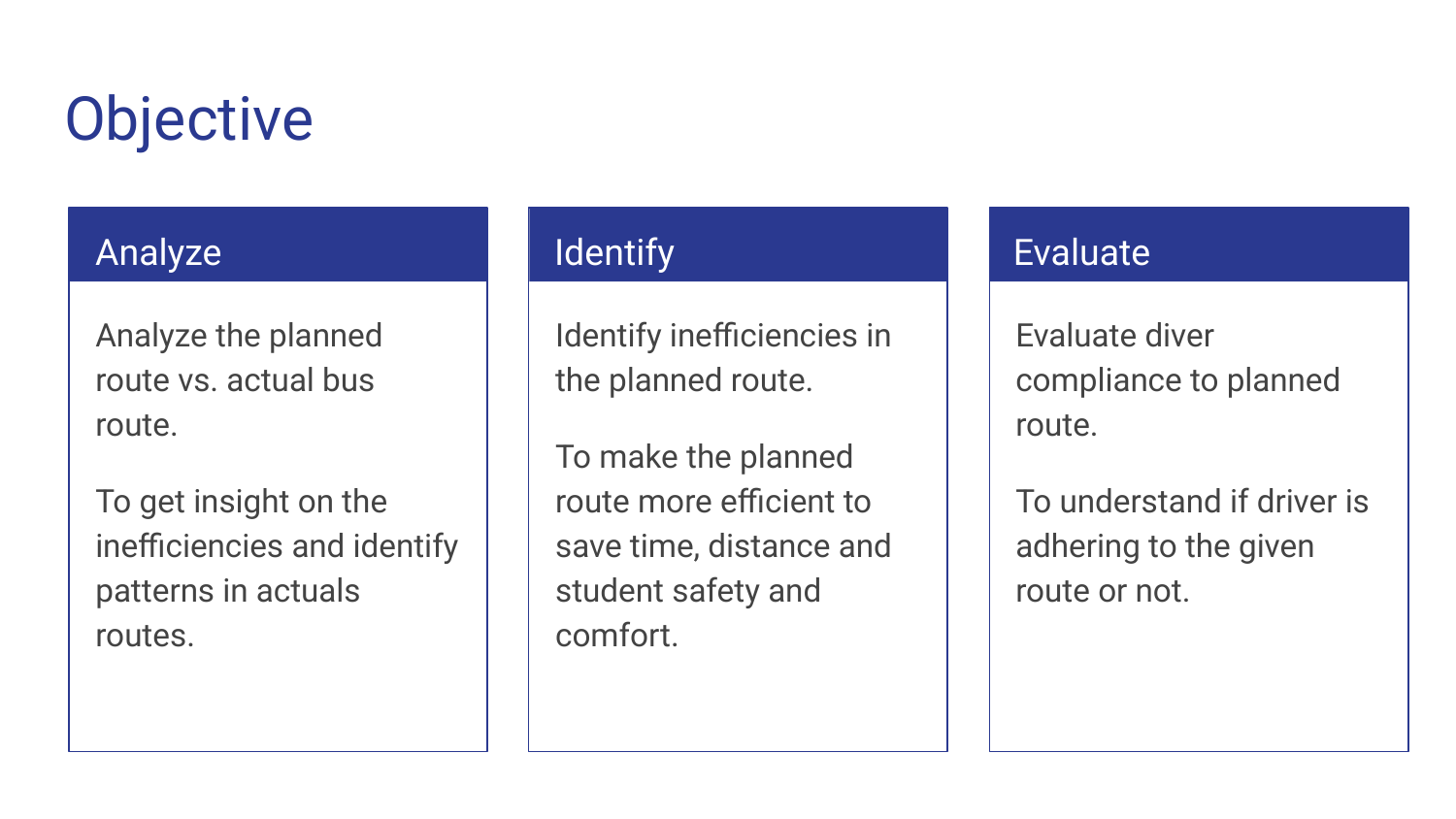

# Objective

Analyze

Identify

Evaluate
Analyze the planned route vs. actual bus route.
To get insight on the inefficiencies and identify patterns in actuals routes.
Identify inefficiencies in the planned route.
To make the planned route more efficient to save time, distance and student safety and comfort.
Evaluate diver compliance to planned route.
To understand if driver is adhering to the given route or not.